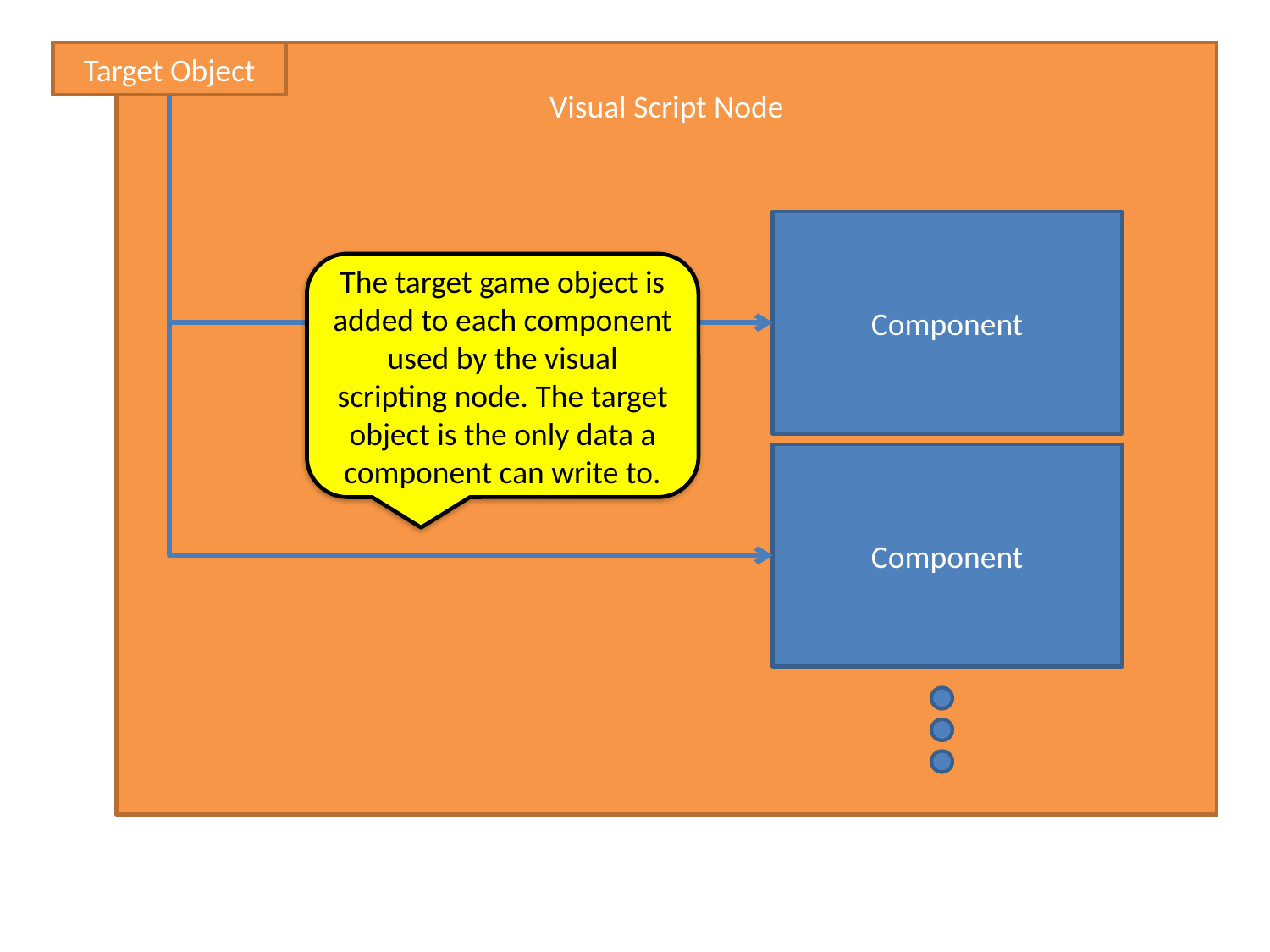

Target Object

Visual Script Node
Component
The target game object is added to each component used by the visual scripting node. The target object is the only data a component can write to.
Component